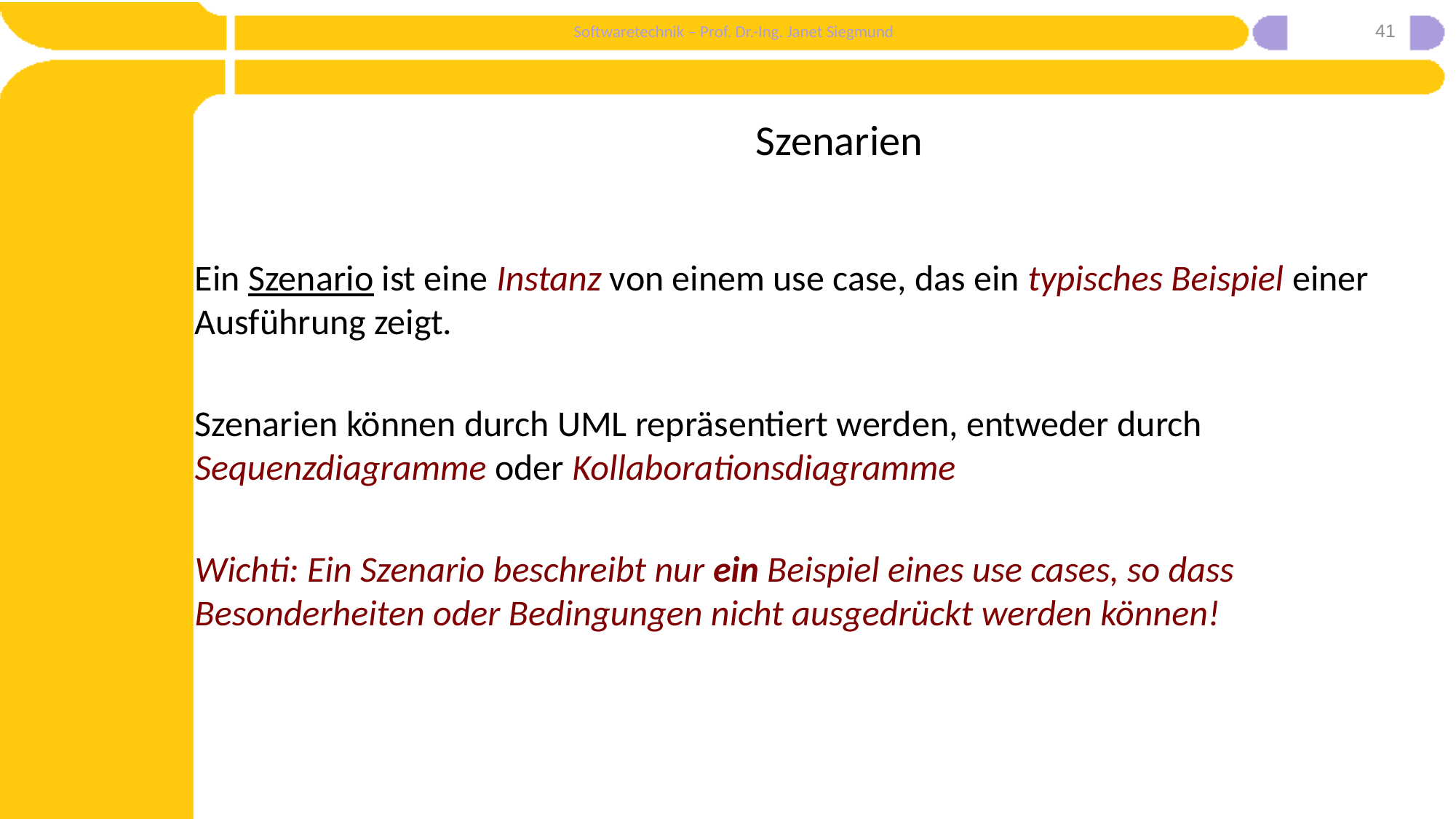

41
# Szenarien
Ein Szenario ist eine Instanz von einem use case, das ein typisches Beispiel einer Ausführung zeigt.

Szenarien können durch UML repräsentiert werden, entweder durch Sequenzdiagramme oder Kollaborationsdiagramme

Wichti: Ein Szenario beschreibt nur ein Beispiel eines use cases, so dass Besonderheiten oder Bedingungen nicht ausgedrückt werden können!